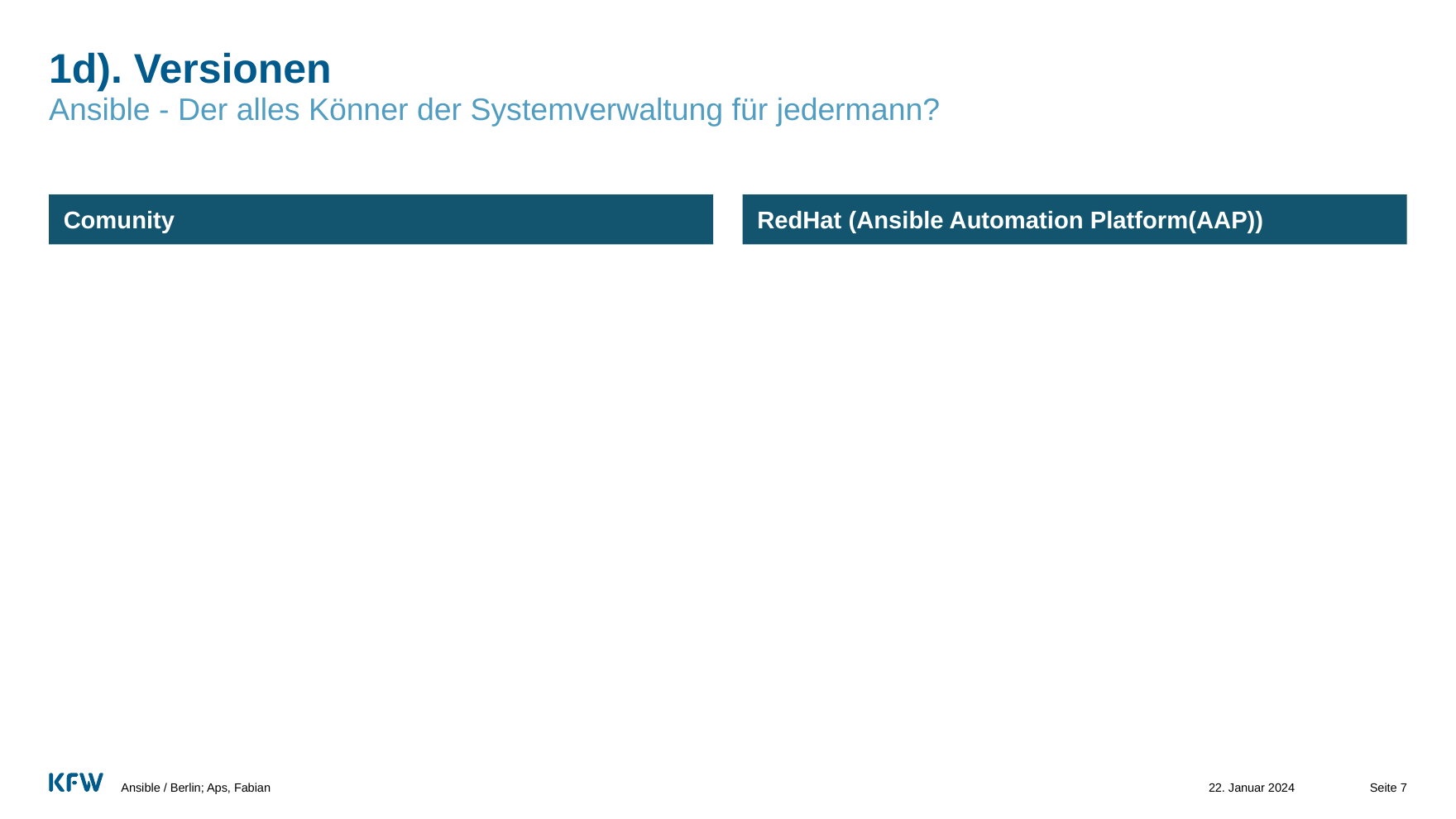

# 1d). Versionen
Ansible - Der alles Könner der Systemverwaltung für jedermann?
Comunity
RedHat (Ansible Automation Platform(AAP))

Ansible / Berlin; Aps, Fabian
22. Januar 2024
Seite 7